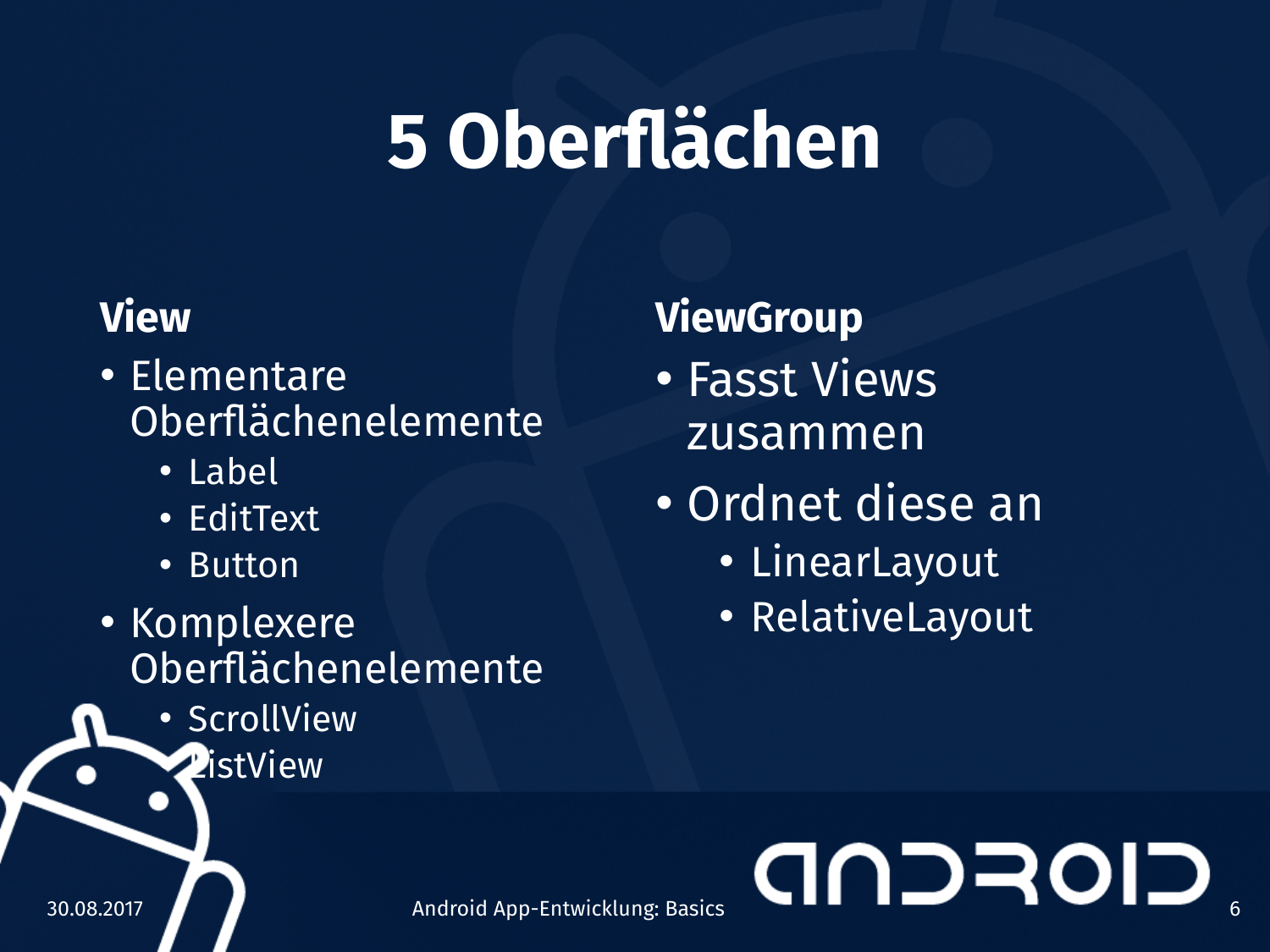

# 5 Oberflächen
View
ViewGroup
Elementare Oberflächenelemente
Label
EditText
Button
Komplexere Oberflächenelemente
ScrollView
ListView
Fasst Views zusammen
Ordnet diese an
LinearLayout
RelativeLayout
Android App-Entwicklung: Basics
6
30.08.2017